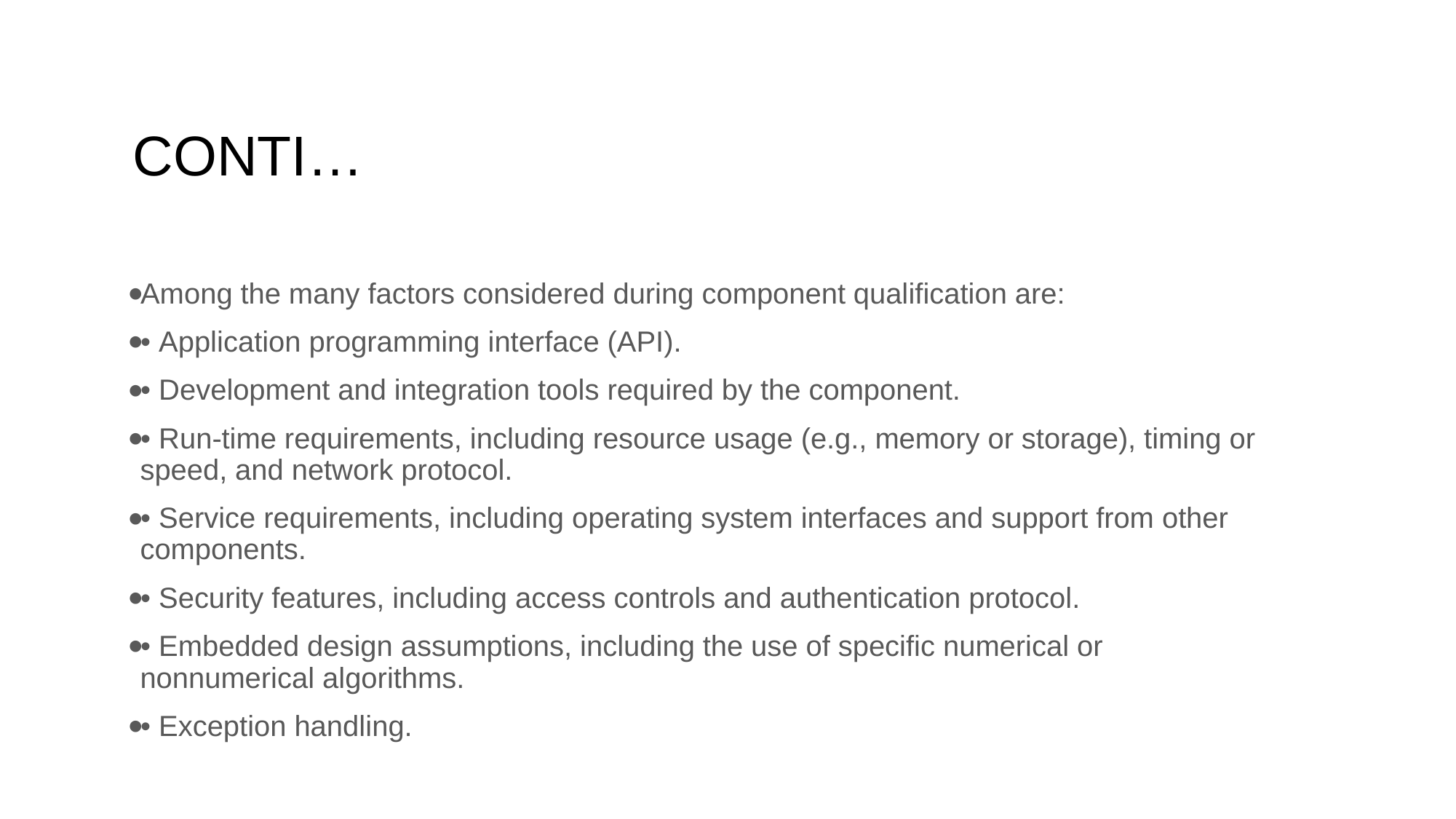

# CONTI…
Among the many factors considered during component qualification are:
• Application programming interface (API).
• Development and integration tools required by the component.
• Run-time requirements, including resource usage (e.g., memory or storage), timing or speed, and network protocol.
• Service requirements, including operating system interfaces and support from other components.
• Security features, including access controls and authentication protocol.
• Embedded design assumptions, including the use of specific numerical or nonnumerical algorithms.
• Exception handling.